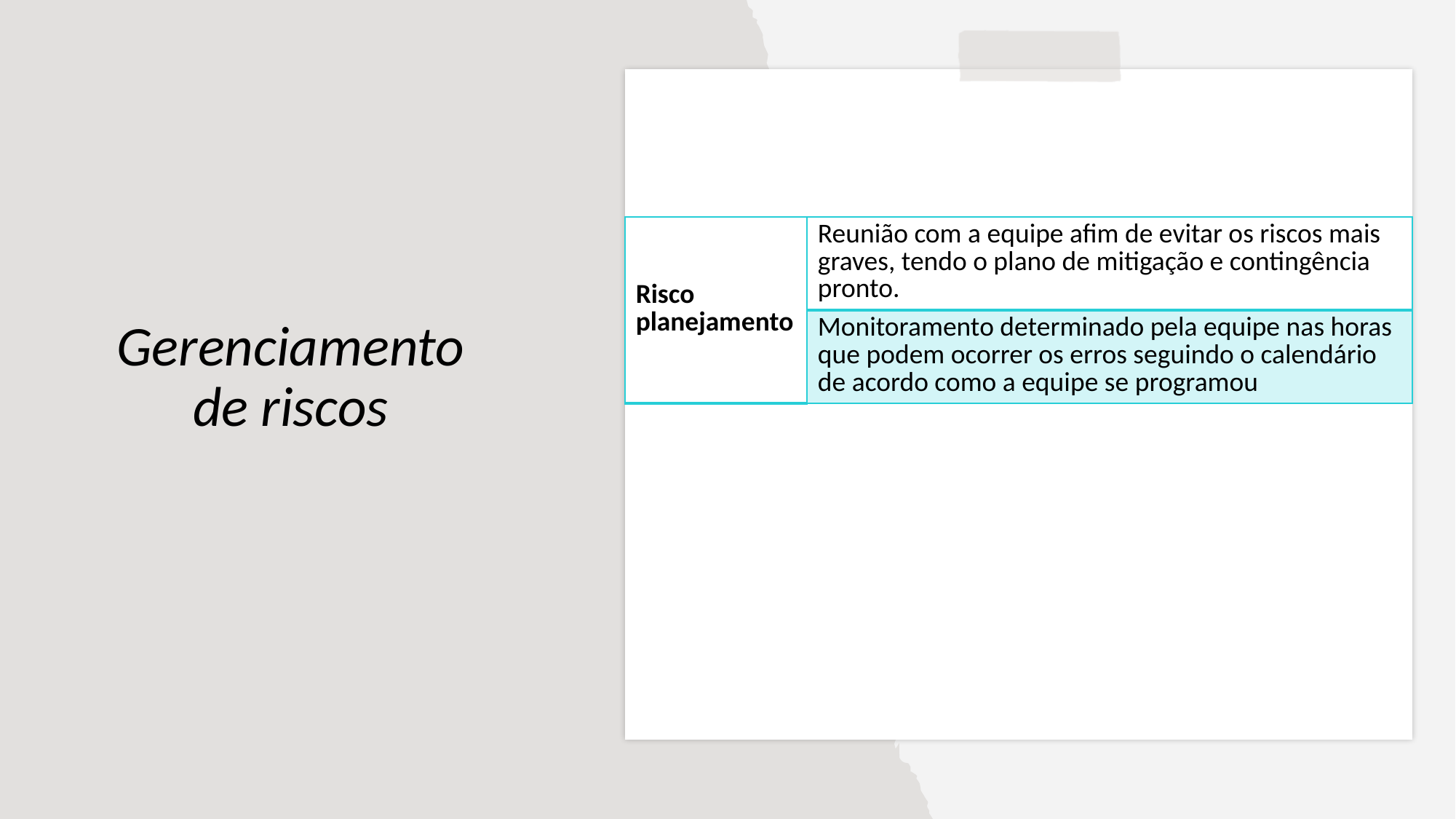

| Risco planejamento | Reunião com a equipe afim de evitar os riscos mais graves, tendo o plano de mitigação e contingência pronto. |
| --- | --- |
|  | Monitoramento determinado pela equipe nas horas que podem ocorrer os erros seguindo o calendário de acordo como a equipe se programou |
Gerenciamento de riscos